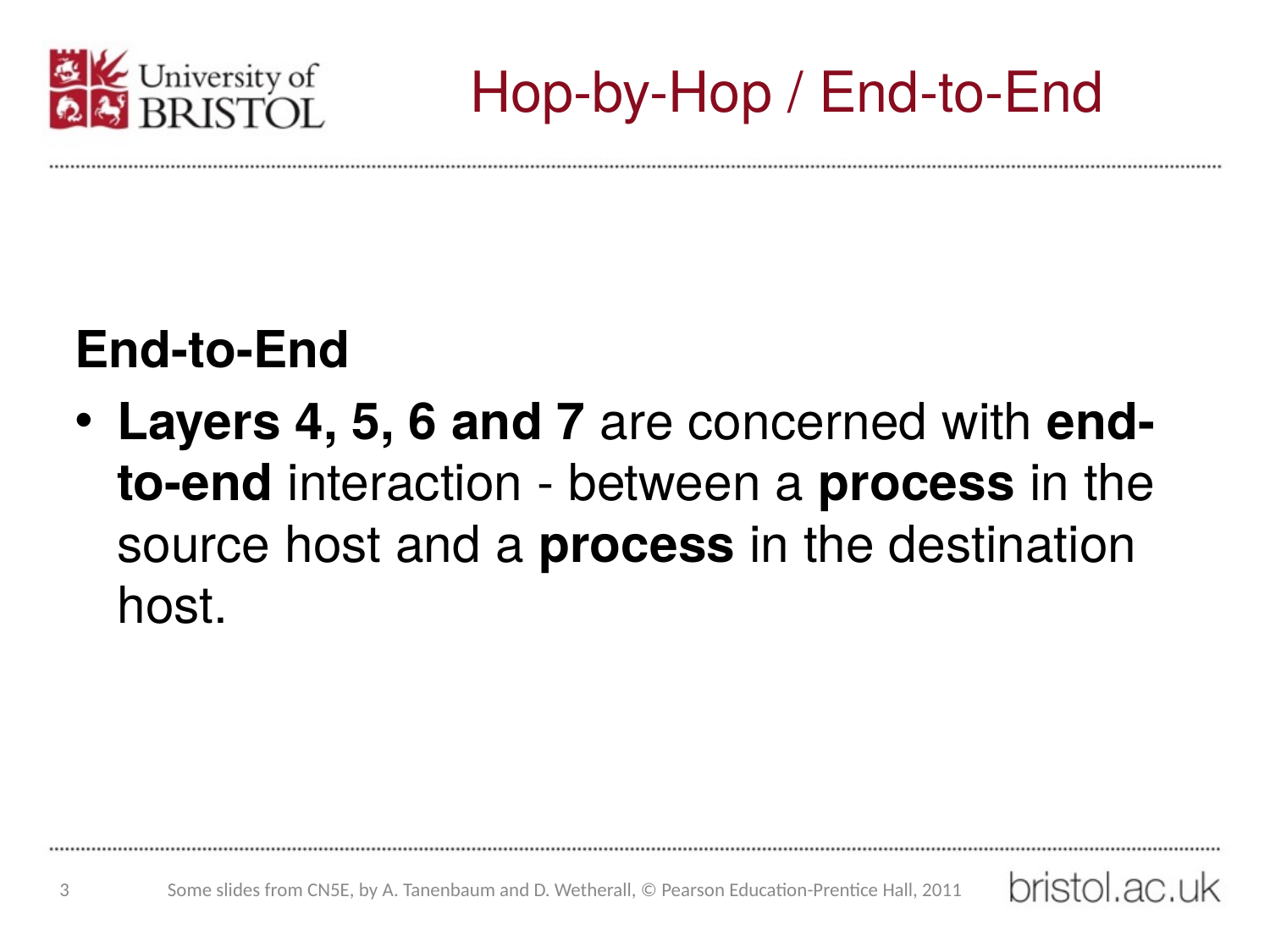

# Hop-by-Hop / End-to-End
End-to-End
Layers 4, 5, 6 and 7 are concerned with end-to-end interaction - between a process in the source host and a process in the destination host.

3
Some slides from CN5E, by A. Tanenbaum and D. Wetherall, © Pearson Education-Prentice Hall, 2011